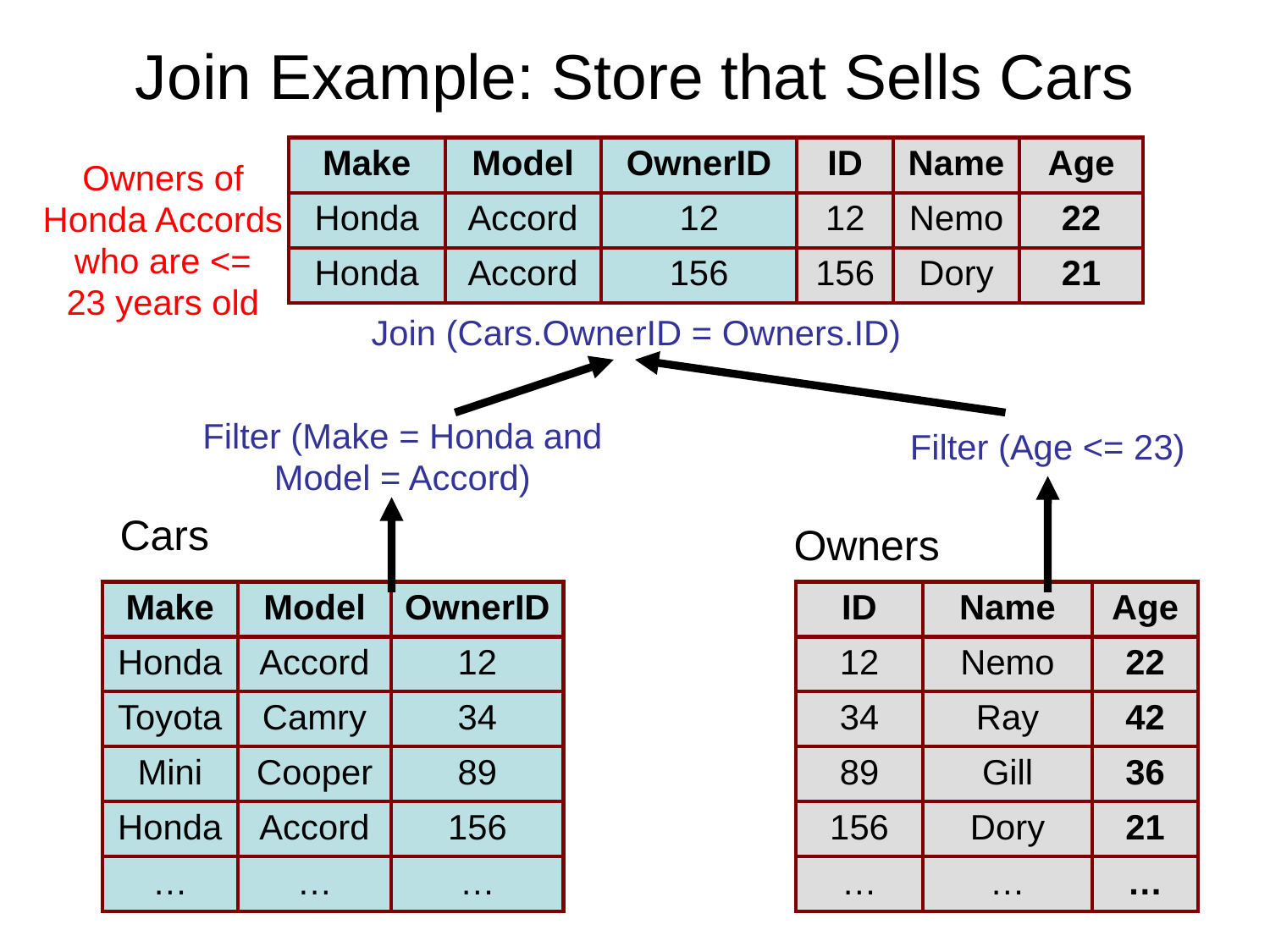

# Join Example: Store that Sells Cars
| Make | Model | OwnerID | ID | Name | Age |
| --- | --- | --- | --- | --- | --- |
| Honda | Accord | 12 | 12 | Nemo | 22 |
| Honda | Accord | 156 | 156 | Dory | 21 |
Owners of
Honda Accords
who are <=
23 years old
Join (Cars.OwnerID = Owners.ID)

Filter (Make = Honda and
Model = Accord)

Filter (Age <= 23)

Cars
Owners
| Make | Model | OwnerID |
| --- | --- | --- |
| Honda | Accord | 12 |
| Toyota | Camry | 34 |
| Mini | Cooper | 89 |
| Honda | Accord | 156 |
| … | … | … |
| ID | Name | Age |
| --- | --- | --- |
| 12 | Nemo | 22 |
| 34 | Ray | 42 |
| 89 | Gill | 36 |
| 156 | Dory | 21 |
| … | … | … |